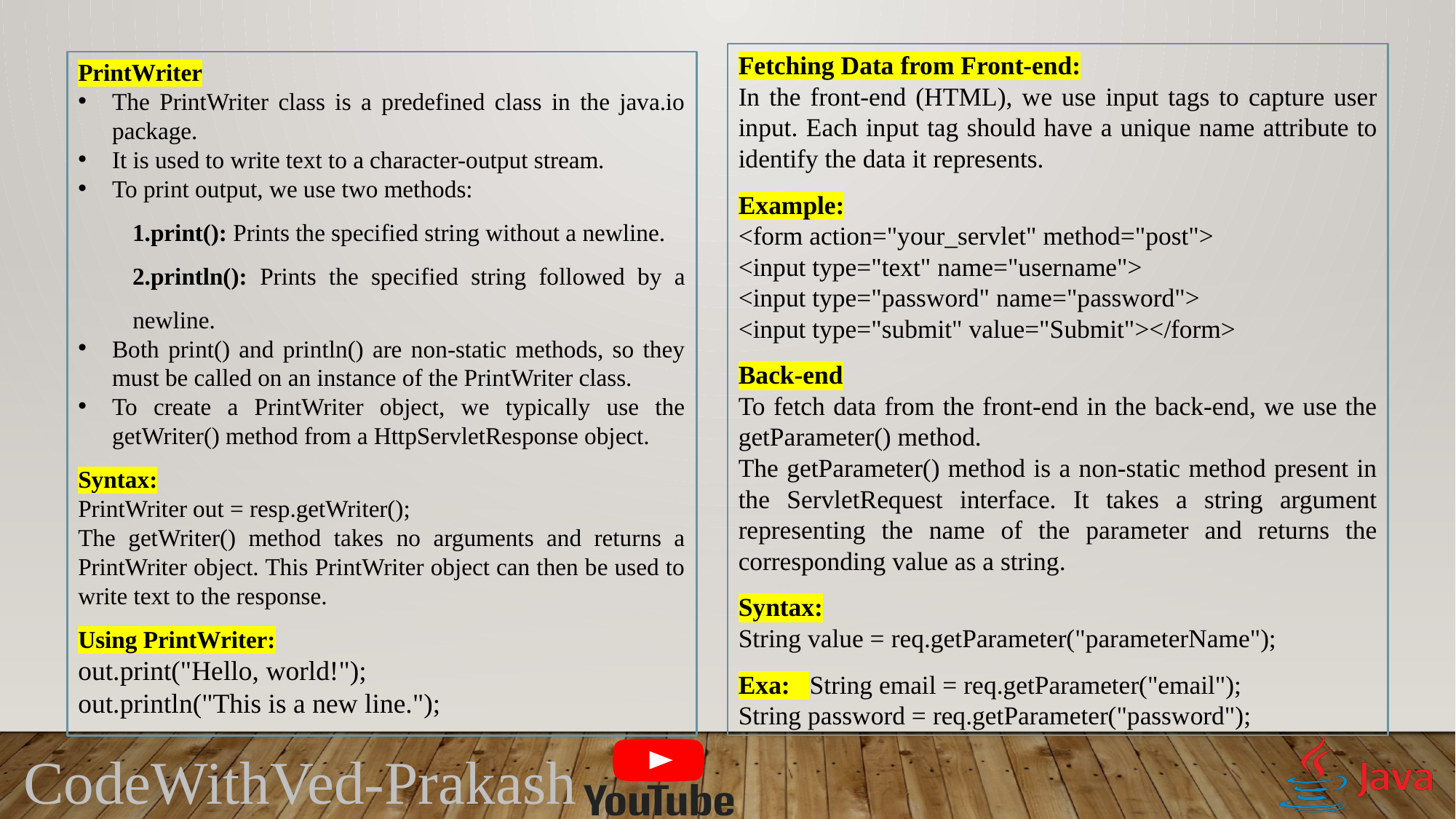

Fetching Data from Front-end:
In the front-end (HTML), we use input tags to capture user input. Each input tag should have a unique name attribute to identify the data it represents.
Example:
<form action="your_servlet" method="post">
<input type="text" name="username">
<input type="password" name="password">
<input type="submit" value="Submit"></form>
Back-end
To fetch data from the front-end in the back-end, we use the getParameter() method.
The getParameter() method is a non-static method present in the ServletRequest interface. It takes a string argument representing the name of the parameter and returns the corresponding value as a string.
Syntax:
String value = req.getParameter("parameterName");
Exa:   String email = req.getParameter("email");
String password = req.getParameter("password");
PrintWriter
The PrintWriter class is a predefined class in the java.io package.
It is used to write text to a character-output stream.
To print output, we use two methods:
print(): Prints the specified string without a newline.
println(): Prints the specified string followed by a newline.
Both print() and println() are non-static methods, so they must be called on an instance of the PrintWriter class.
To create a PrintWriter object, we typically use the getWriter() method from a HttpServletResponse object.
Syntax:
PrintWriter out = resp.getWriter();
The getWriter() method takes no arguments and returns a PrintWriter object. This PrintWriter object can then be used to write text to the response.
Using PrintWriter:
out.print("Hello, world!");
out.println("This is a new line.");